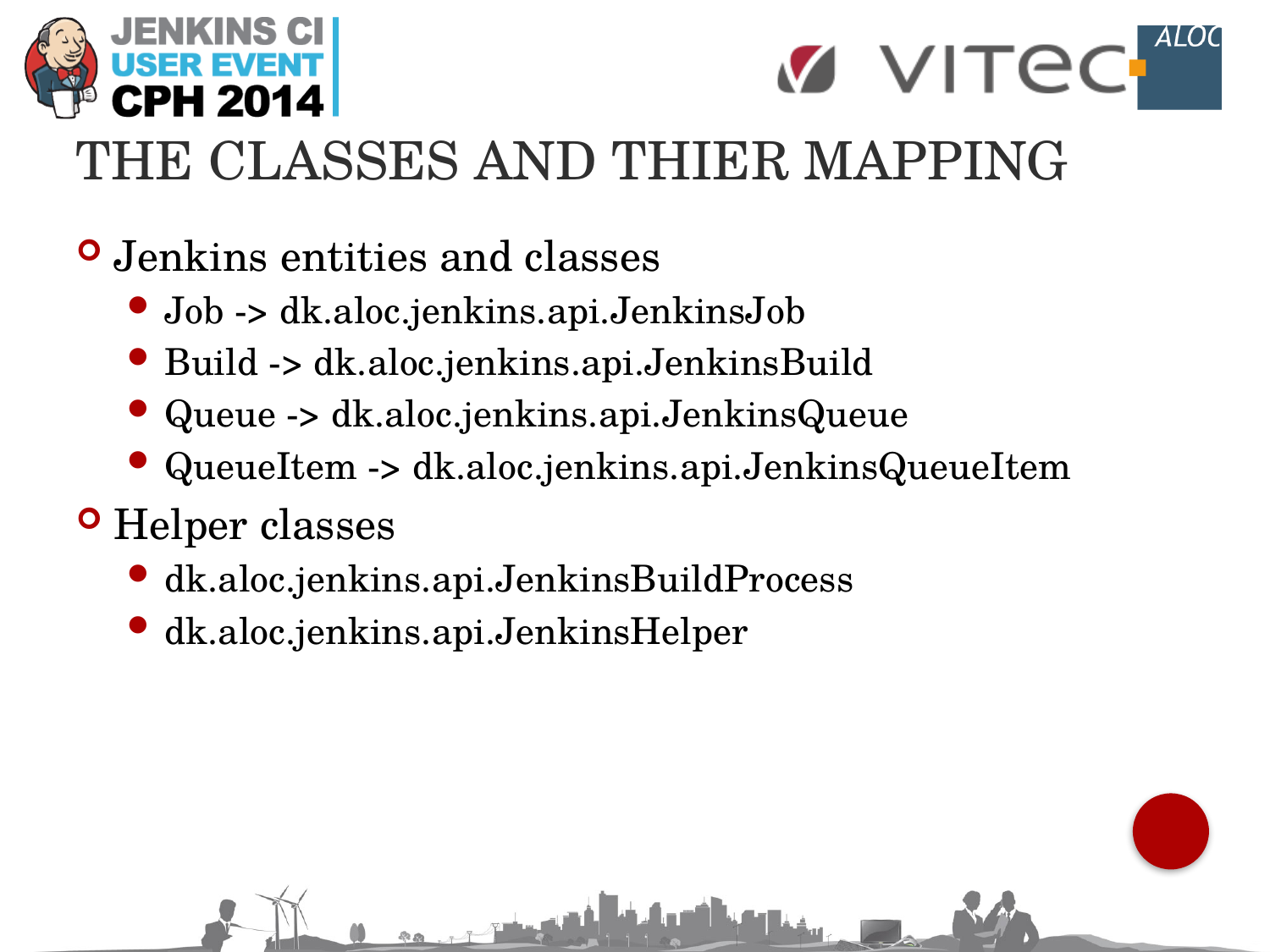

# The classes and thier mapping
Jenkins entities and classes
Job -> dk.aloc.jenkins.api.JenkinsJob
Build -> dk.aloc.jenkins.api.JenkinsBuild
Queue -> dk.aloc.jenkins.api.JenkinsQueue
QueueItem -> dk.aloc.jenkins.api.JenkinsQueueItem
Helper classes
dk.aloc.jenkins.api.JenkinsBuildProcess
dk.aloc.jenkins.api.JenkinsHelper